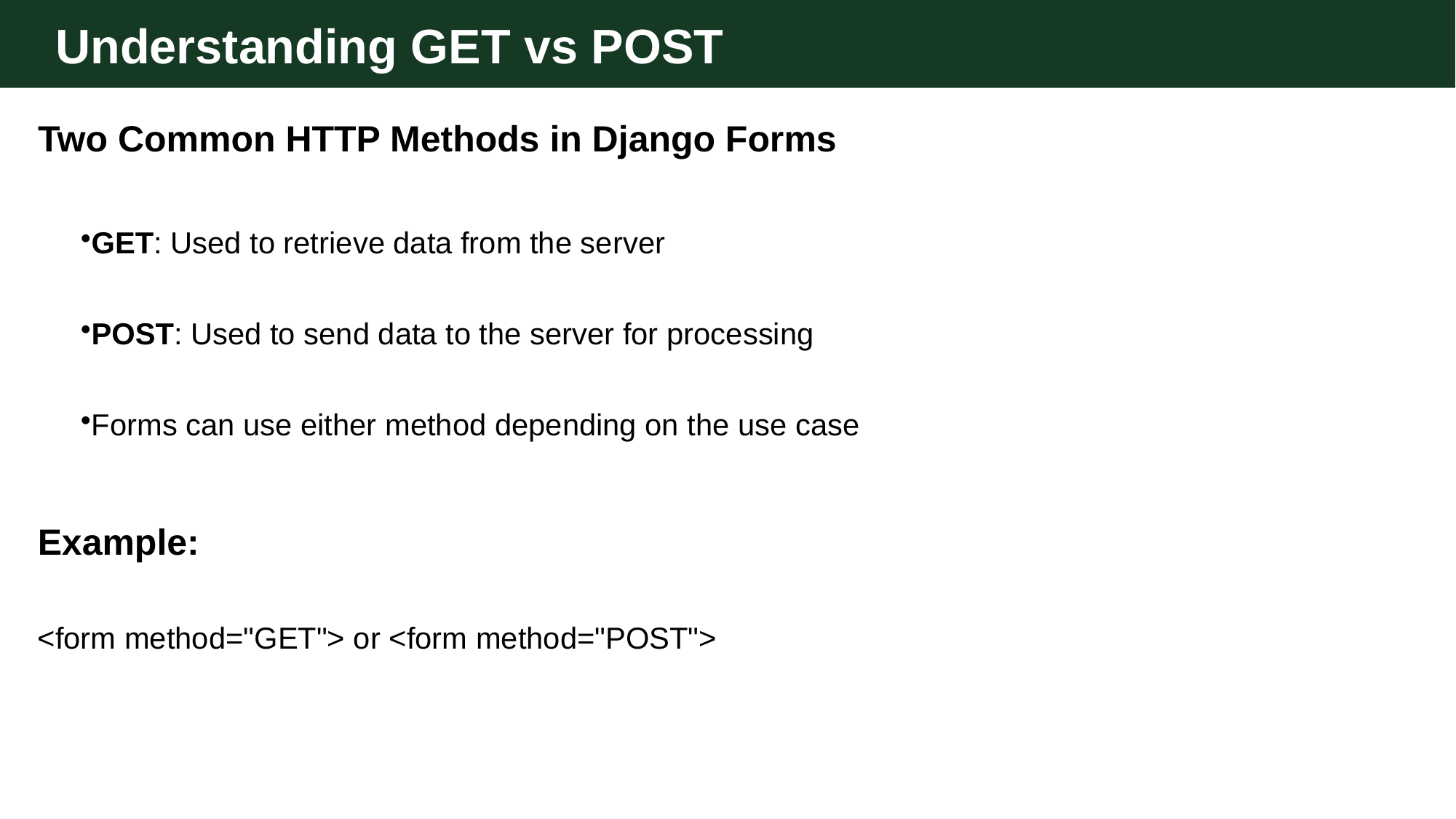

Understanding GET vs POST
Two Common HTTP Methods in Django Forms
GET: Used to retrieve data from the server
POST: Used to send data to the server for processing
Forms can use either method depending on the use case
Example:
<form method="GET"> or <form method="POST">